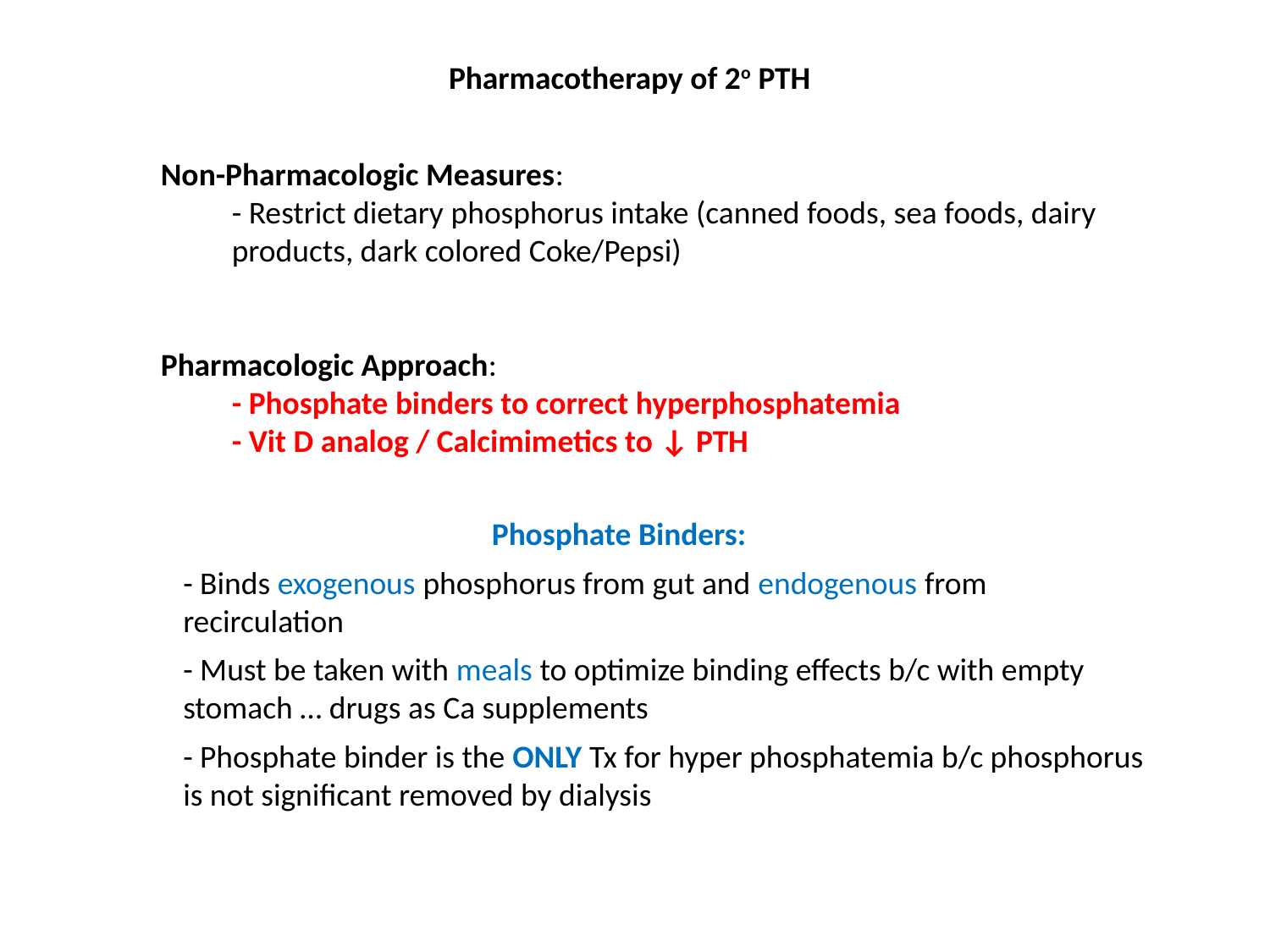

Pharmacotherapy of 2o PTH
Non-Pharmacologic Measures:
	- Restrict dietary phosphorus intake (canned foods, sea foods, dairy products, dark colored Coke/Pepsi)
Pharmacologic Approach:
	- Phosphate binders to correct hyperphosphatemia
	- Vit D analog / Calcimimetics to ↓ PTH
Phosphate Binders:
	- Binds exogenous phosphorus from gut and endogenous from recirculation
	- Must be taken with meals to optimize binding effects b/c with empty stomach … drugs as Ca supplements
	- Phosphate binder is the ONLY Tx for hyper phosphatemia b/c phosphorus is not significant removed by dialysis